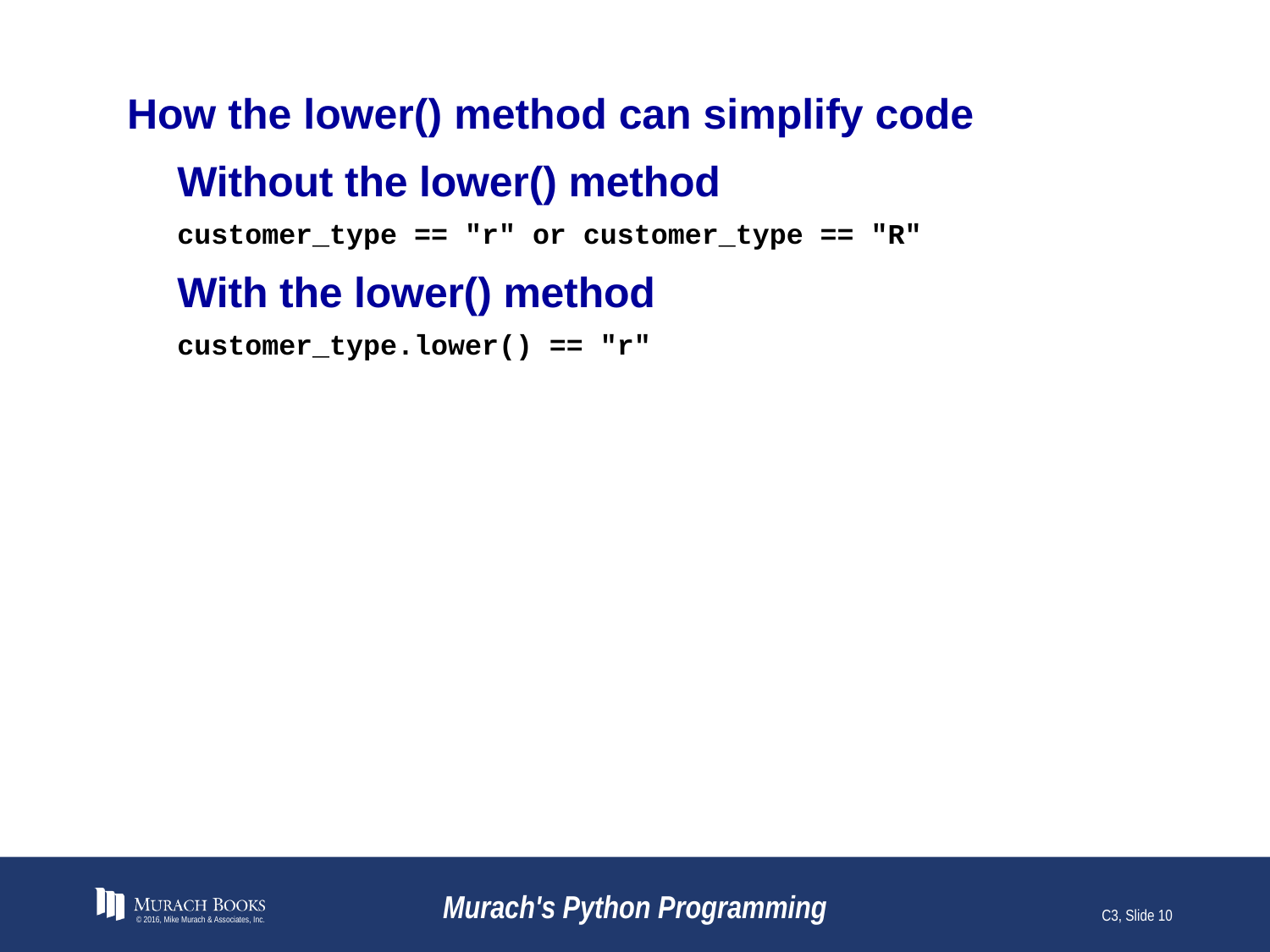

# How the lower() method can simplify code
Without the lower() method
customer_type == "r" or customer_type == "R"
With the lower() method
customer_type.lower() == "r"

© 2016, Mike Murach & Associates, Inc.
Murach's Python Programming

C3, Slide 10